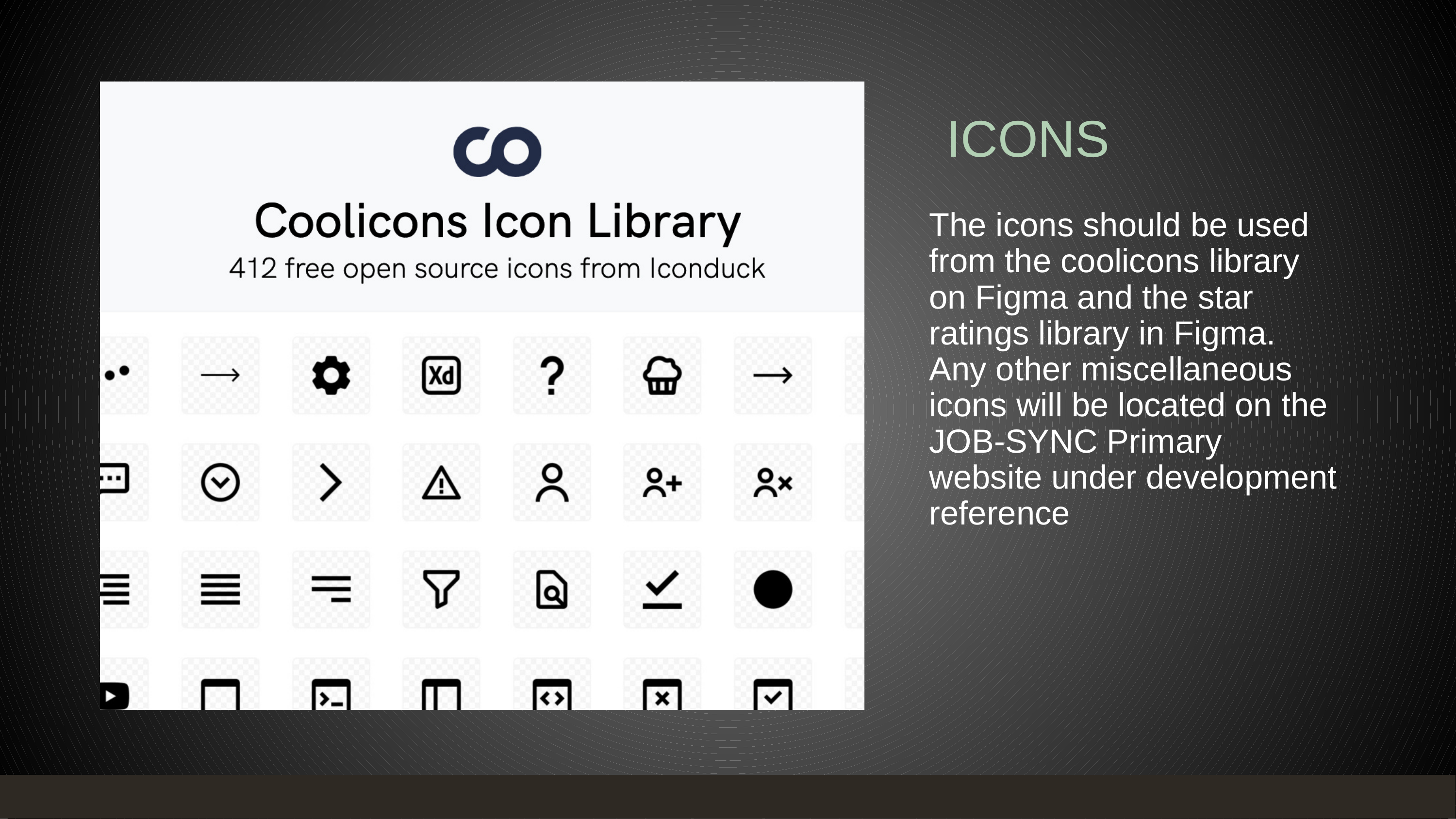

ICONS

The icons should be used from the coolicons library on Figma and the star ratings library in Figma. Any other miscellaneous icons will be located on the JOB-SYNC Primary website under development reference